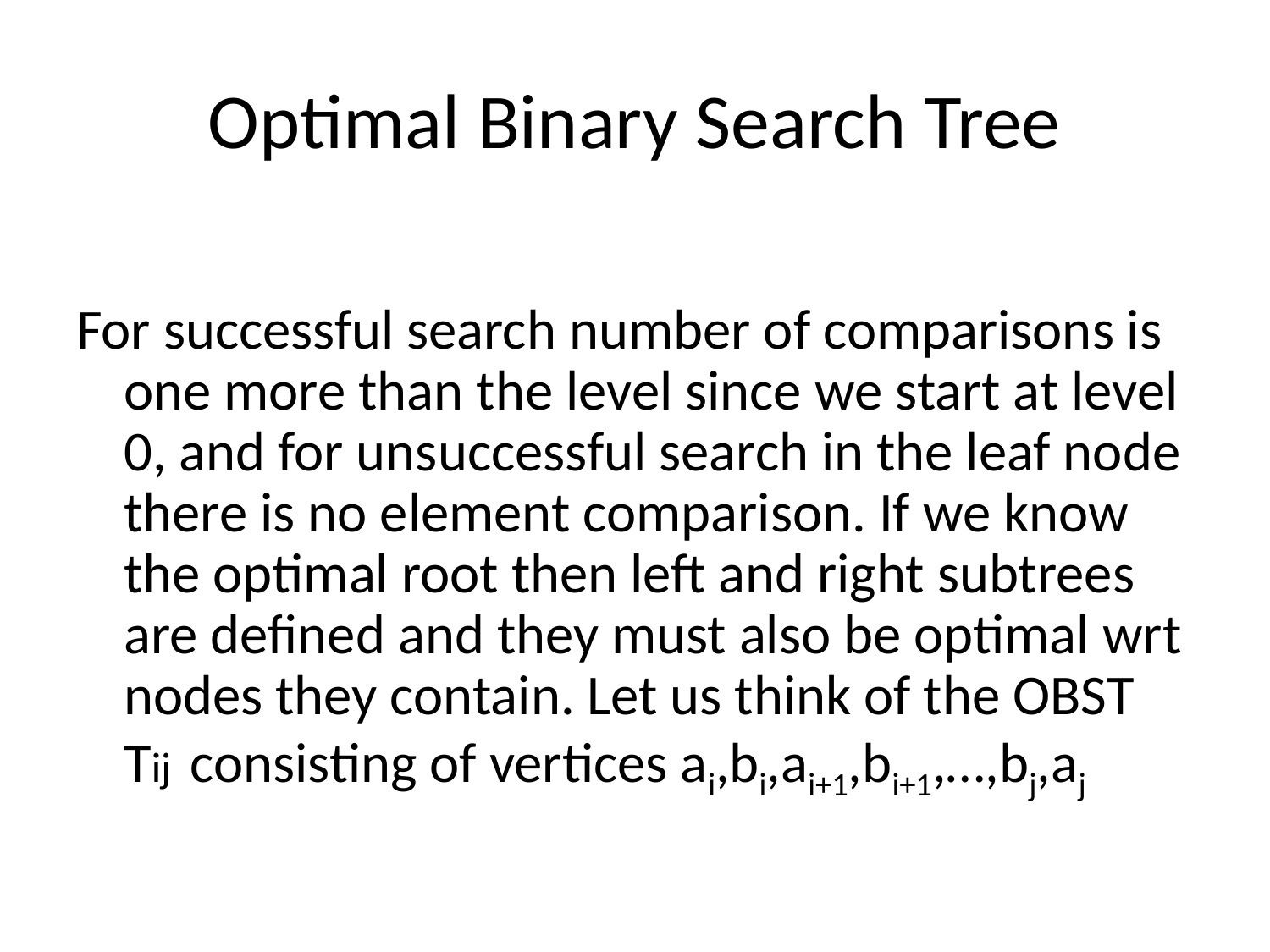

# Optimal Binary Search Tree

For successful search number of comparisons is one more than the level since we start at level 0, and for unsuccessful search in the leaf node there is no element comparison. If we know the optimal root then left and right subtrees are defined and they must also be optimal wrt nodes they contain. Let us think of the OBST Tij  consisting of vertices ai,bi,ai+1,bi+1,…,bj,aj